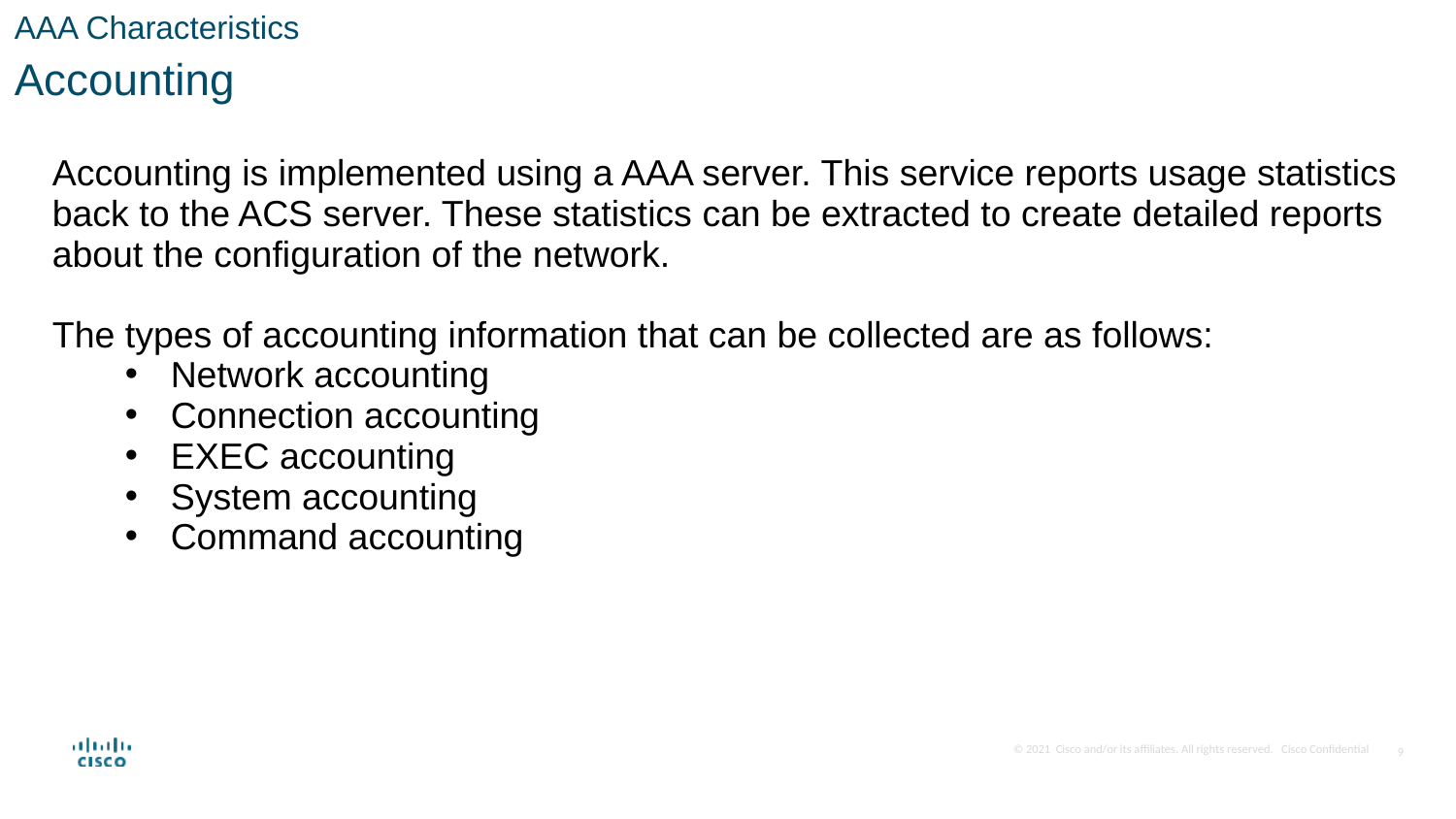

# AAA Characteristics
Accounting
Accounting is implemented using a AAA server. This service reports usage statistics back to the ACS server. These statistics can be extracted to create detailed reports about the configuration of the network.

The types of accounting information that can be collected are as follows:
Network accounting
Connection accounting
EXEC accounting
System accounting
Command accounting
9